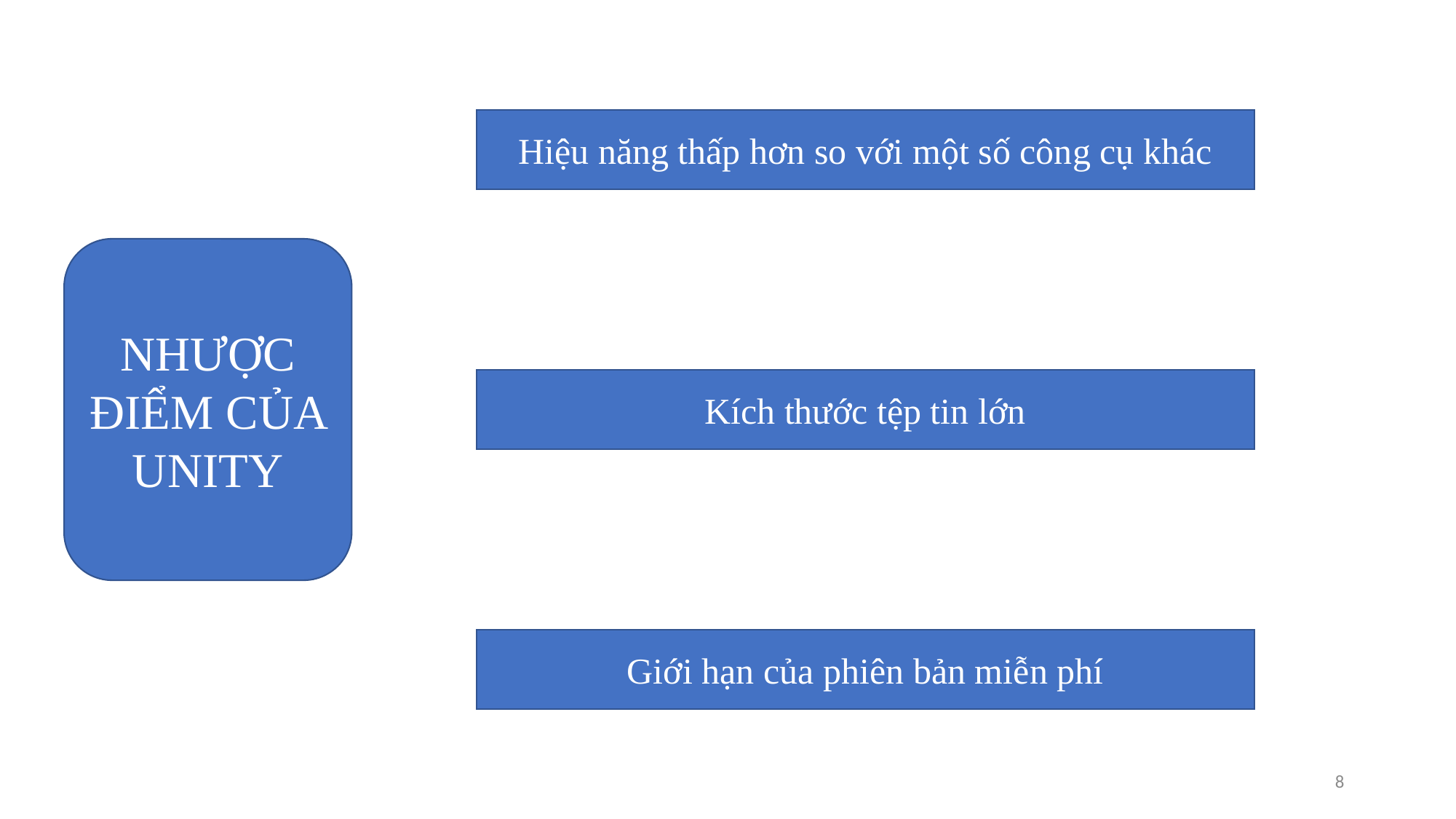

Hiệu năng thấp hơn so với một số công cụ khác
NHƯỢC ĐIỂM CỦA UNITY
Kích thước tệp tin lớn
Giới hạn của phiên bản miễn phí
8